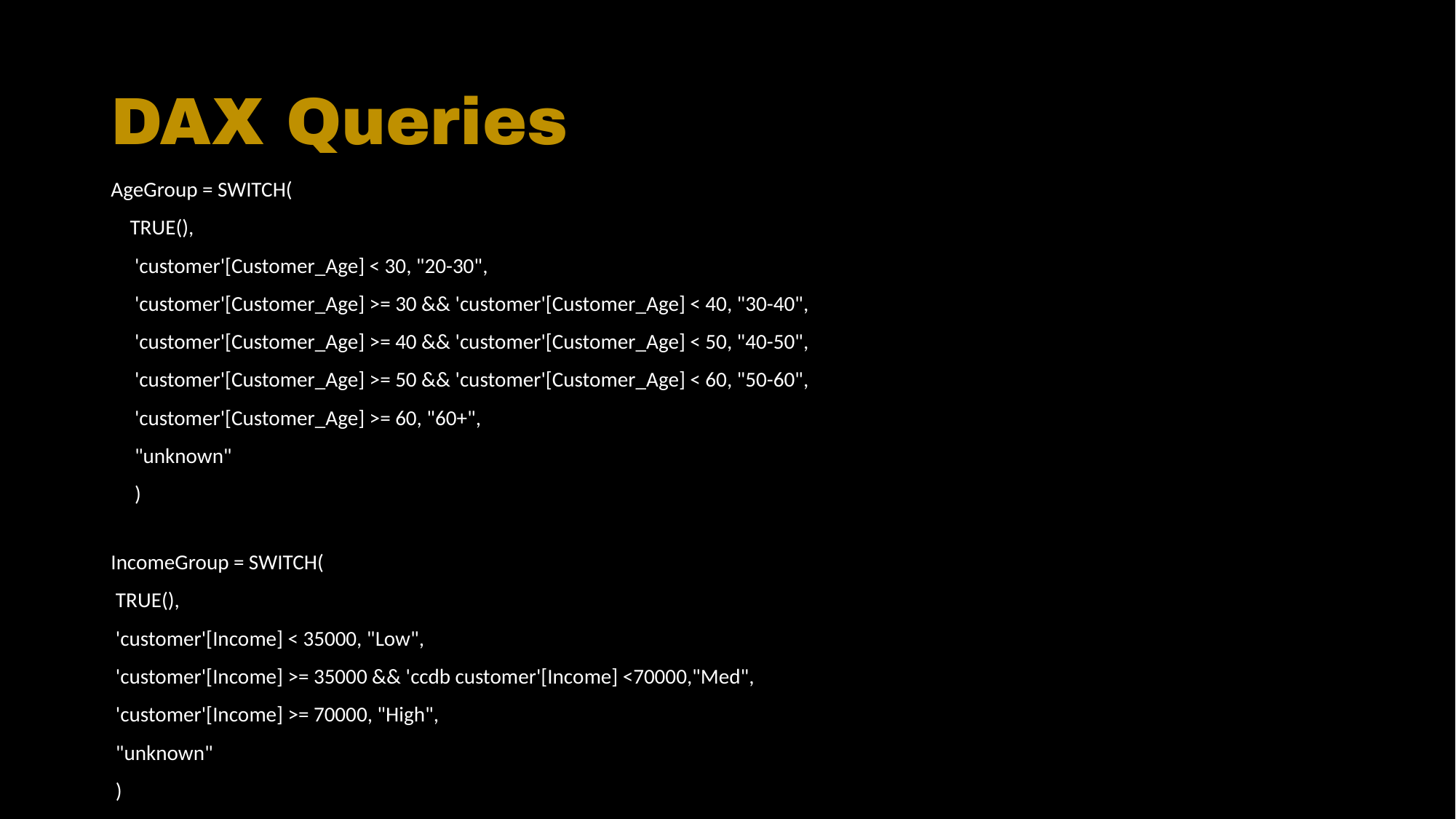

# DAX Queries
AgeGroup = SWITCH(
    TRUE(),
     'customer'[Customer_Age] < 30, "20-30",
     'customer'[Customer_Age] >= 30 && 'customer'[Customer_Age] < 40, "30-40",
     'customer'[Customer_Age] >= 40 && 'customer'[Customer_Age] < 50, "40-50",
     'customer'[Customer_Age] >= 50 && 'customer'[Customer_Age] < 60, "50-60",
     'customer'[Customer_Age] >= 60, "60+",
     "unknown"
     )

IncomeGroup = SWITCH(
 TRUE(),
 'customer'[Income] < 35000, "Low",
 'customer'[Income] >= 35000 && 'ccdb customer'[Income] <70000,"Med",
 'customer'[Income] >= 70000, "High",
 "unknown"
 )